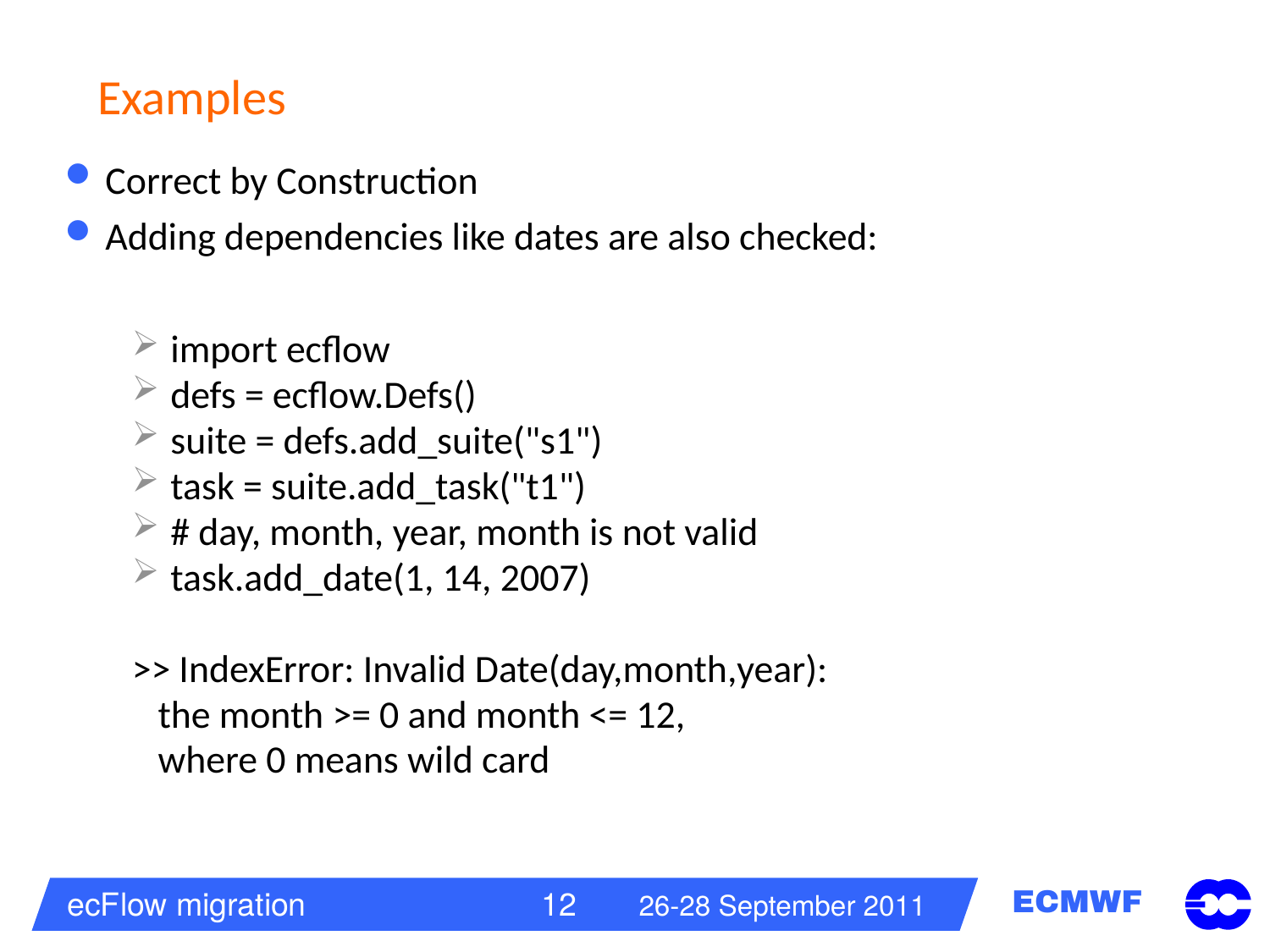

# Examples
Correct by Construction
Adding dependencies like dates are also checked:

import ecflow
defs = ecflow.Defs()
suite = defs.add_suite("s1")
task = suite.add_task("t1")
# day, month, year, month is not valid
task.add_date(1, 14, 2007)
>> IndexError: Invalid Date(day,month,year):
   the month >= 0 and month <= 12,
   where 0 means wild card